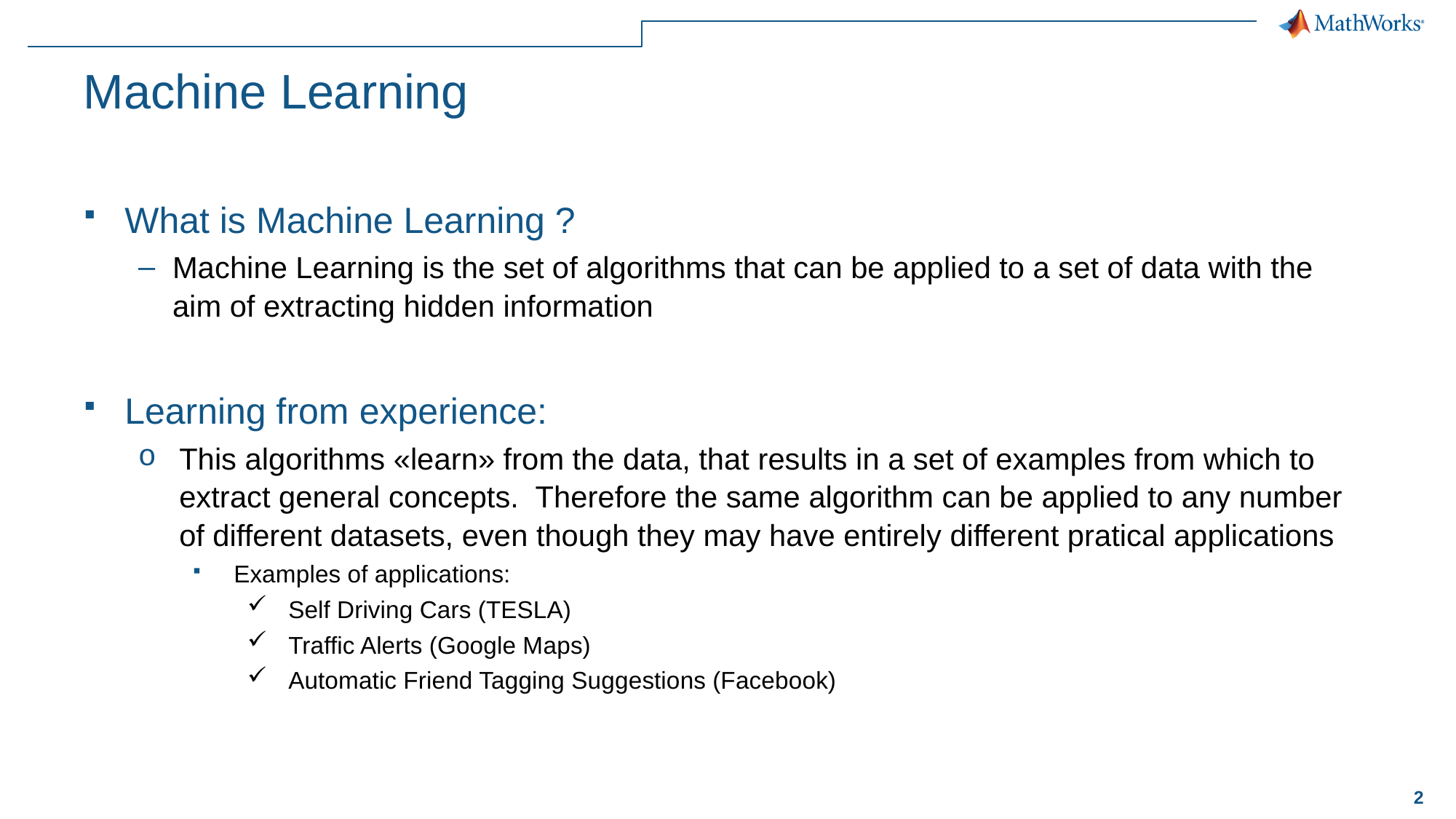

# Machine Learning
What is Machine Learning ?
Machine Learning is the set of algorithms that can be applied to a set of data with the aim of extracting hidden information

Learning from experience:
This algorithms «learn» from the data, that results in a set of examples from which to extract general concepts.  Therefore the same algorithm can be applied to any number of different datasets, even though they may have entirely different pratical applications
Examples of applications:
Self Driving Cars (TESLA)
Traffic Alerts (Google Maps)
Automatic Friend Tagging Suggestions (Facebook)